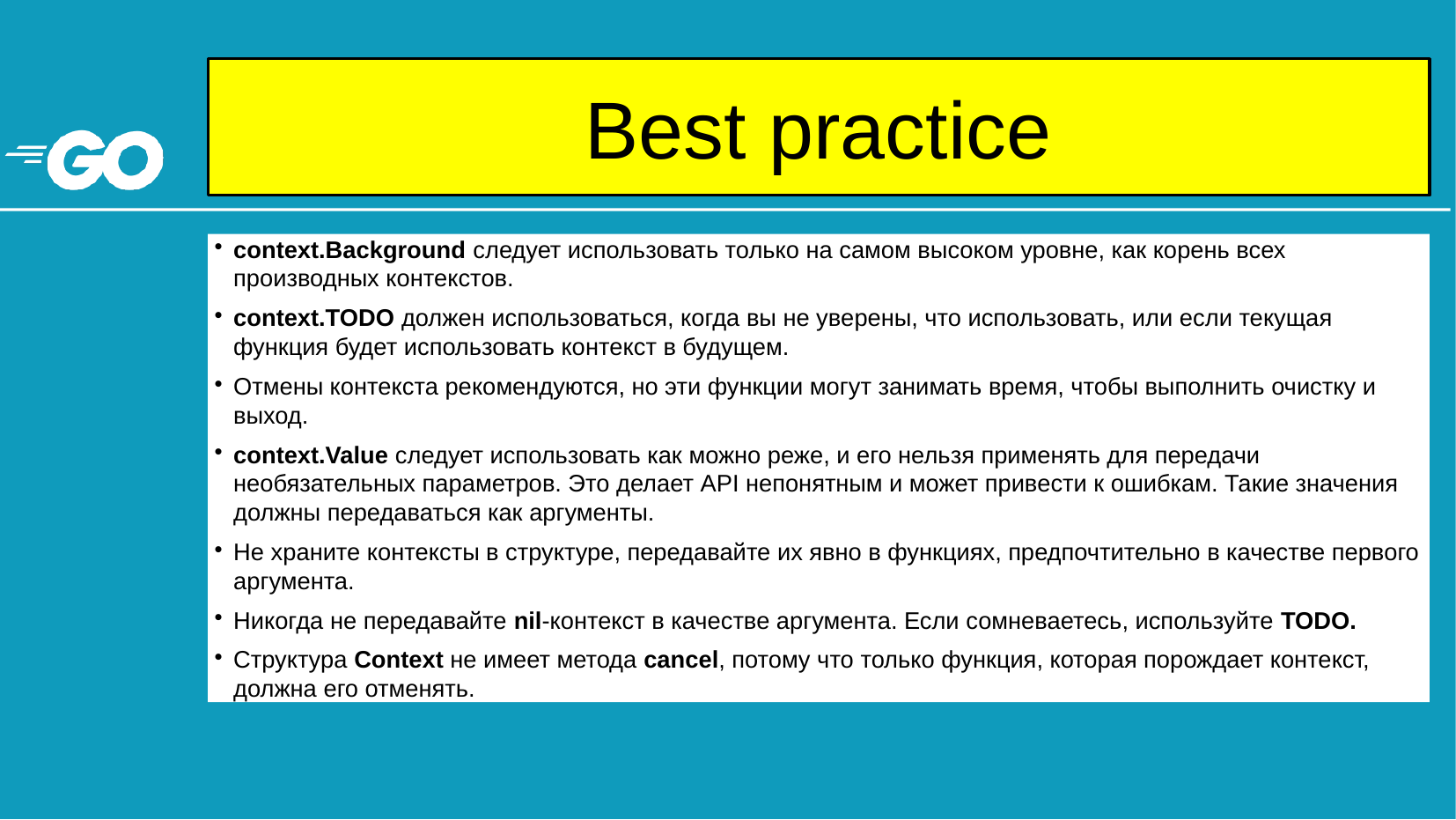

# Best practice
context.Background следует использовать только на самом высоком уровне, как корень всех производных контекстов.
context.TODO должен использоваться, когда вы не уверены, что использовать, или если текущая функция будет использовать контекст в будущем.
Отмены контекста рекомендуются, но эти функции могут занимать время, чтобы выполнить очистку и выход.
context.Value следует использовать как можно реже, и его нельзя применять для передачи необязательных параметров. Это делает API непонятным и может привести к ошибкам. Такие значения должны передаваться как аргументы.
Не храните контексты в структуре, передавайте их явно в функциях, предпочтительно в качестве первого аргумента.
Никогда не передавайте nil-контекст в качестве аргумента. Если сомневаетесь, используйте TODO.
Структура Context не имеет метода cancel, потому что только функция, которая порождает контекст, должна его отменять.